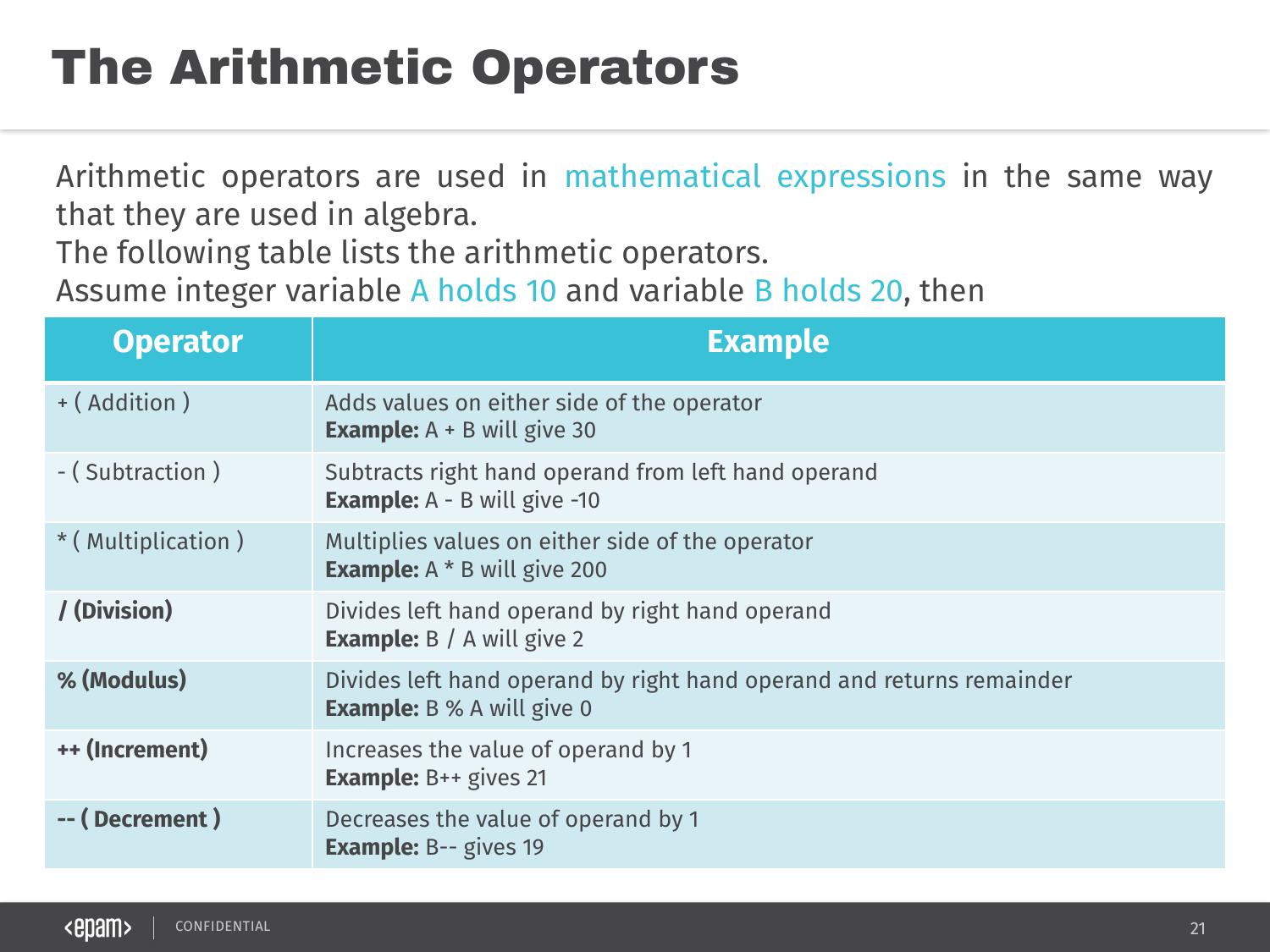

The Arithmetic Operators
Arithmetic operators are used in mathematical expressions in the same way that they are used in algebra.
The following table lists the arithmetic operators.
Assume integer variable A holds 10 and variable B holds 20, then
| Operator | Example |
| --- | --- |
| + ( Addition ) | Adds values on either side of the operator Example: A + B will give 30 |
| - ( Subtraction ) | Subtracts right hand operand from left hand operand Example: A - B will give -10 |
| \* ( Multiplication ) | Multiplies values on either side of the operator Example: A \* B will give 200 |
| / (Division) | Divides left hand operand by right hand operand Example: B / A will give 2 |
| % (Modulus) | Divides left hand operand by right hand operand and returns remainder Example: B % A will give 0 |
| ++ (Increment) | Increases the value of operand by 1 Example: B++ gives 21 |
| -- ( Decrement ) | Decreases the value of operand by 1 Example: B-- gives 19 |